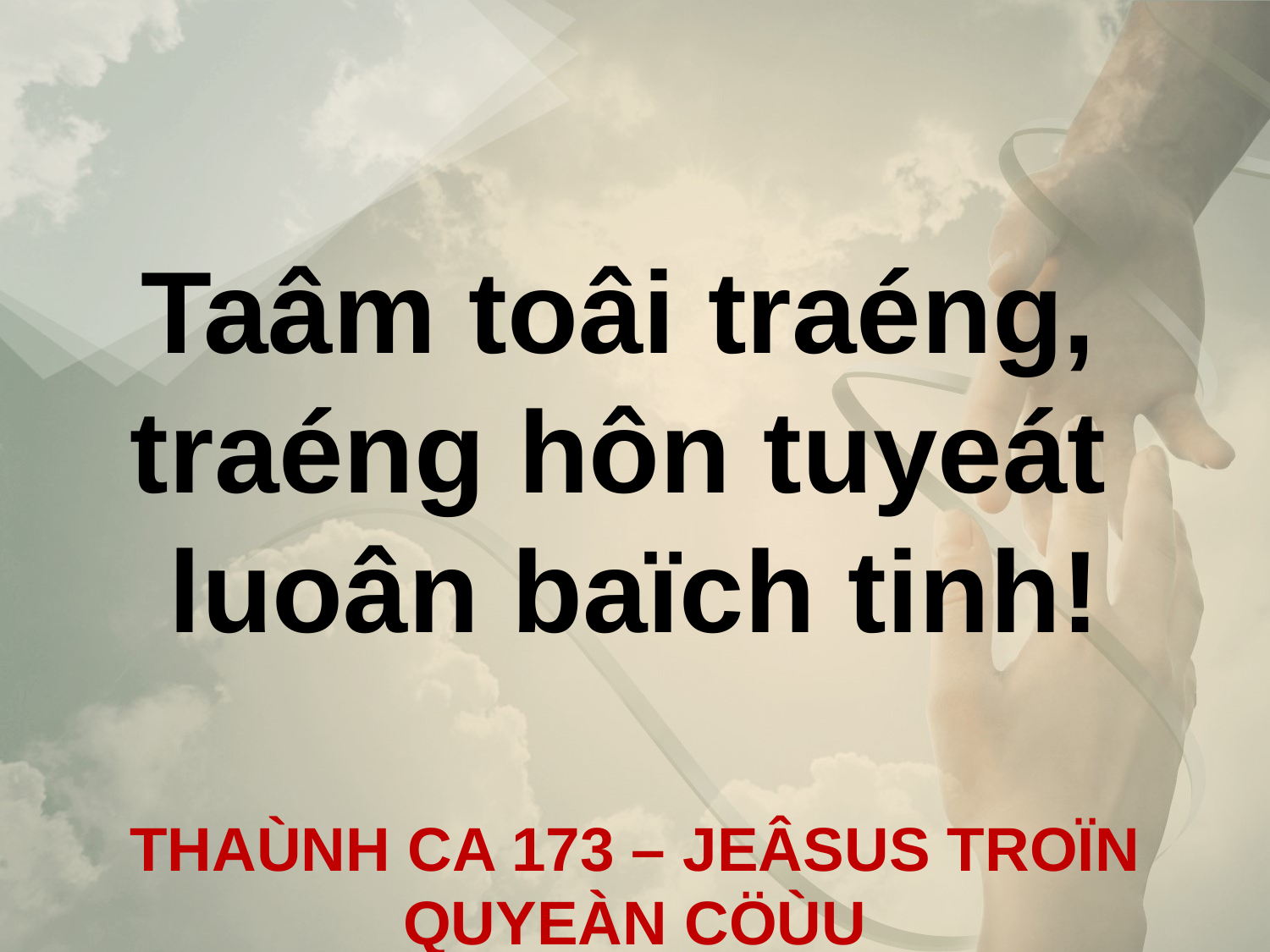

Taâm toâi traéng,
traéng hôn tuyeát
luoân baïch tinh!
THAÙNH CA 173 – JEÂSUS TROÏN QUYEÀN CÖÙU